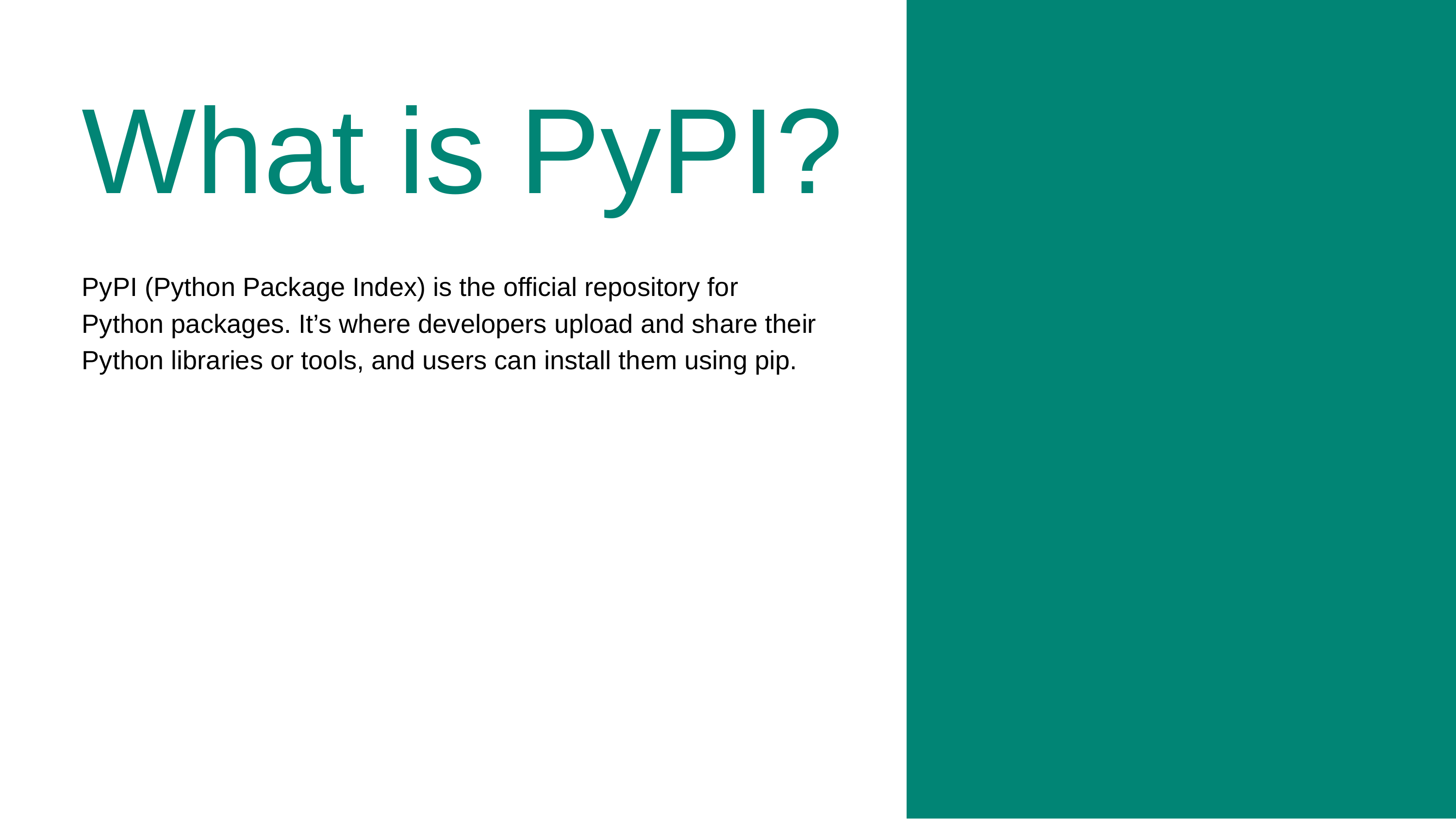

What is PyPI?
PyPI (Python Package Index) is the official repository for Python packages. It’s where developers upload and share their Python libraries or tools, and users can install them using pip.